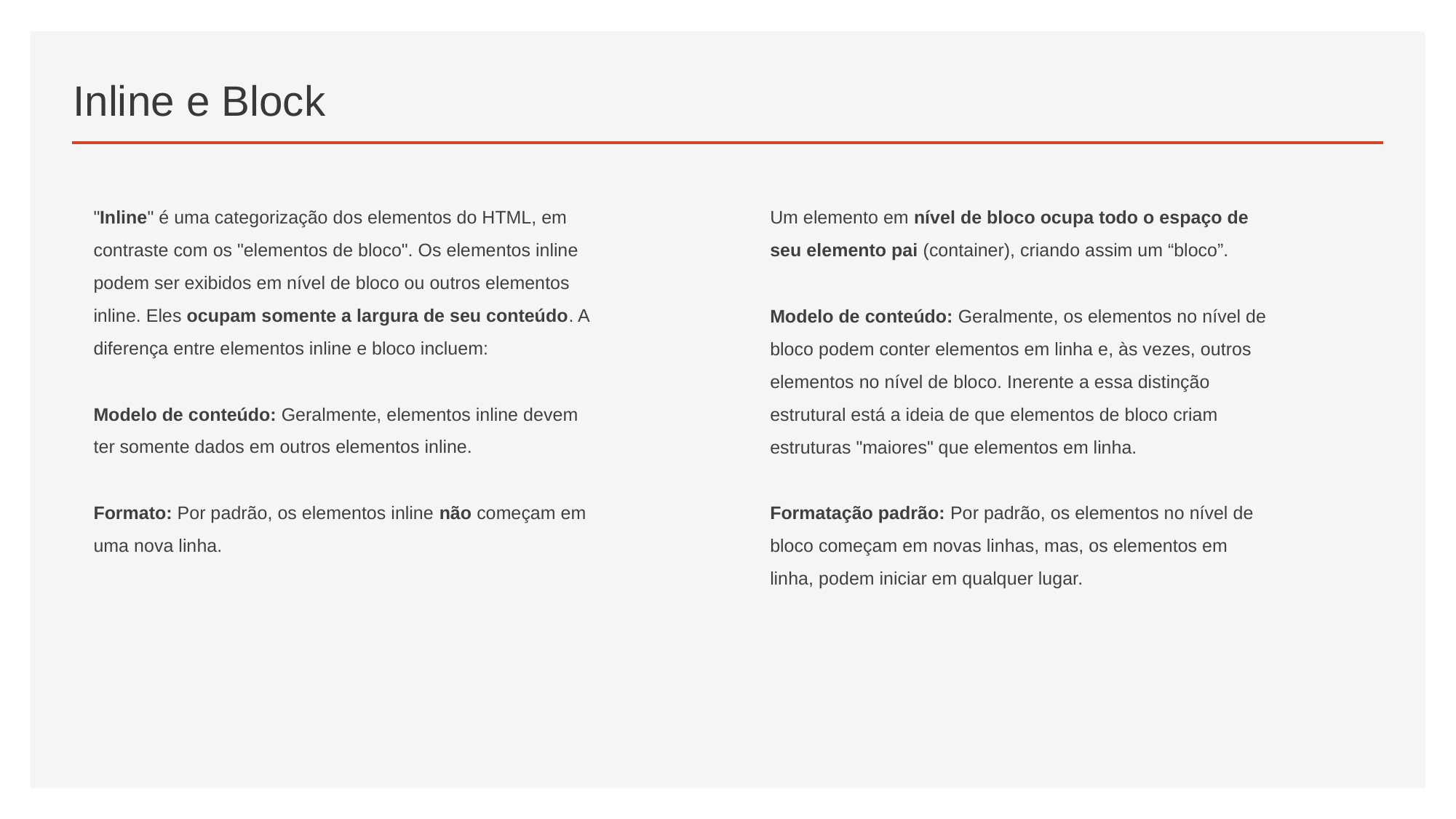

# Inline e Block
"Inline" é uma categorização dos elementos do HTML, em contraste com os "elementos de bloco". Os elementos inline podem ser exibidos em nível de bloco ou outros elementos inline. Eles ocupam somente a largura de seu conteúdo. A diferença entre elementos inline e bloco incluem:
Modelo de conteúdo: Geralmente, elementos inline devem ter somente dados em outros elementos inline.
Formato: Por padrão, os elementos inline não começam em uma nova linha.
Um elemento em nível de bloco ocupa todo o espaço de seu elemento pai (container), criando assim um “bloco”.
Modelo de conteúdo: Geralmente, os elementos no nível de bloco podem conter elementos em linha e, às vezes, outros elementos no nível de bloco. Inerente a essa distinção estrutural está a ideia de que elementos de bloco criam estruturas "maiores" que elementos em linha.
Formatação padrão: Por padrão, os elementos no nível de bloco começam em novas linhas, mas, os elementos em linha, podem iniciar em qualquer lugar.